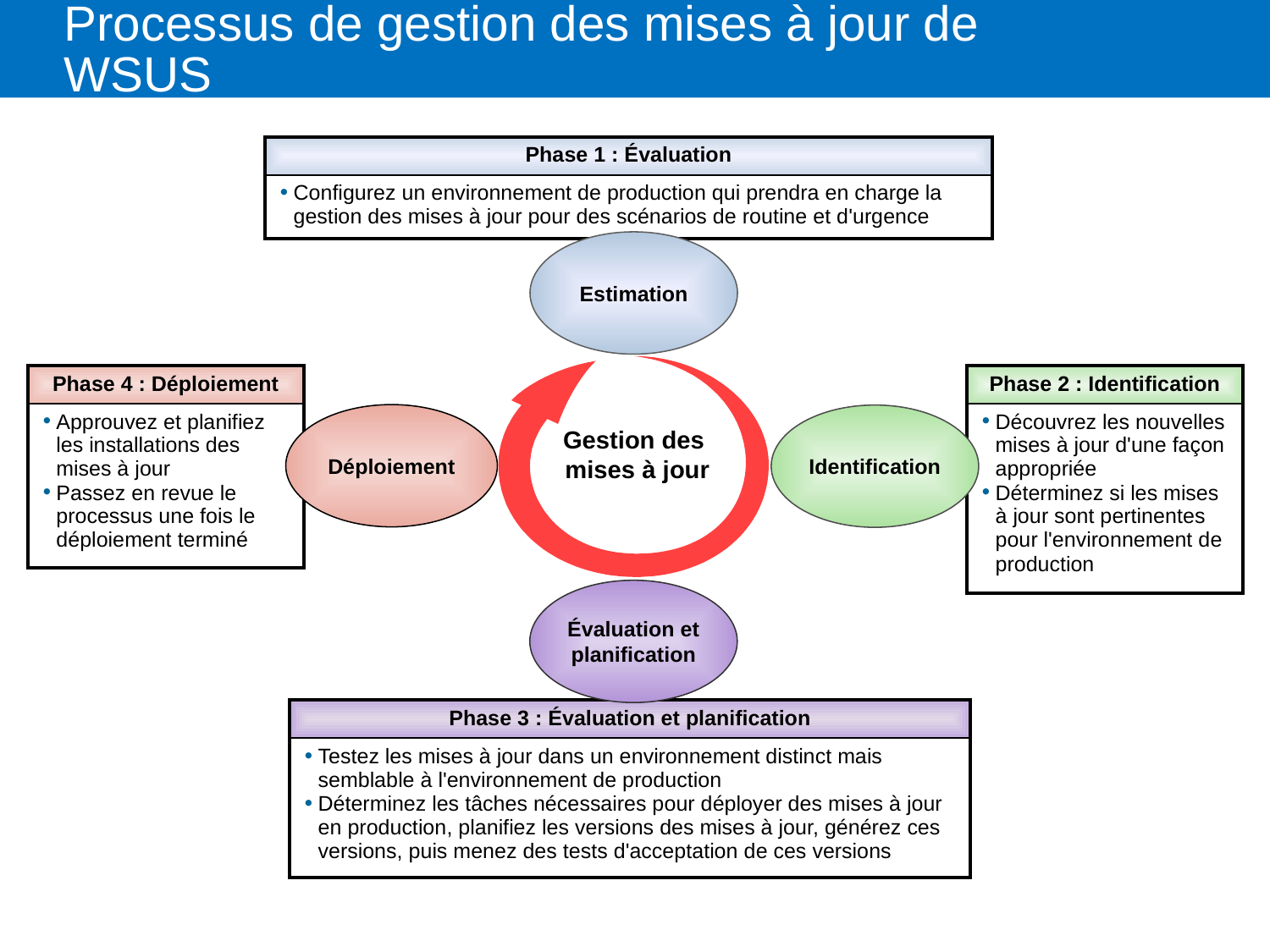

# Processus de gestion des mises à jour de WSUS
| Phase 1 : Évaluation |
| --- |
| Configurez un environnement de production qui prendra en charge la gestion des mises à jour pour des scénarios de routine et d'urgence |
Estimation

| Phase 4 : Déploiement |
| --- |
| Approuvez et planifiez les installations des mises à jour Passez en revue le processus une fois le déploiement terminé |
| Phase 2 : Identification |
| --- |
| Découvrez les nouvelles mises à jour d'une façon appropriée Déterminez si les mises à jour sont pertinentes pour l'environnement de production |
Déploiement
Identification
Gestion des
mises à jour
Évaluation et planification
| Phase 3 : Évaluation et planification |
| --- |
| Testez les mises à jour dans un environnement distinct mais semblable à l'environnement de production Déterminez les tâches nécessaires pour déployer des mises à jour en production, planifiez les versions des mises à jour, générez ces versions, puis menez des tests d'acceptation de ces versions |